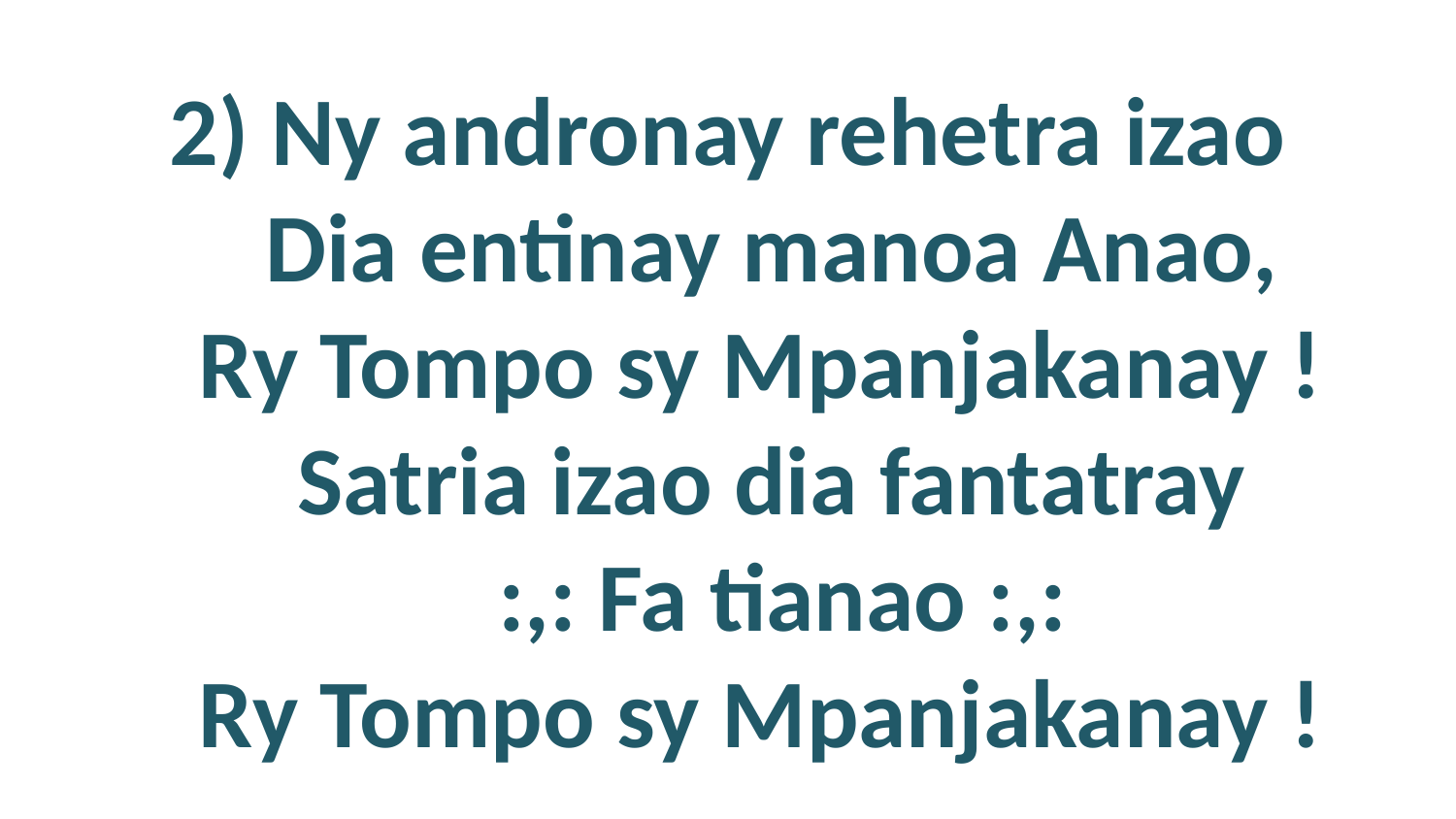

# 2) Ny andronay rehetra izao Dia entinay manoa Anao, Ry Tompo sy Mpanjakanay ! Satria izao dia fantatray :,: Fa tianao :,: Ry Tompo sy Mpanjakanay !